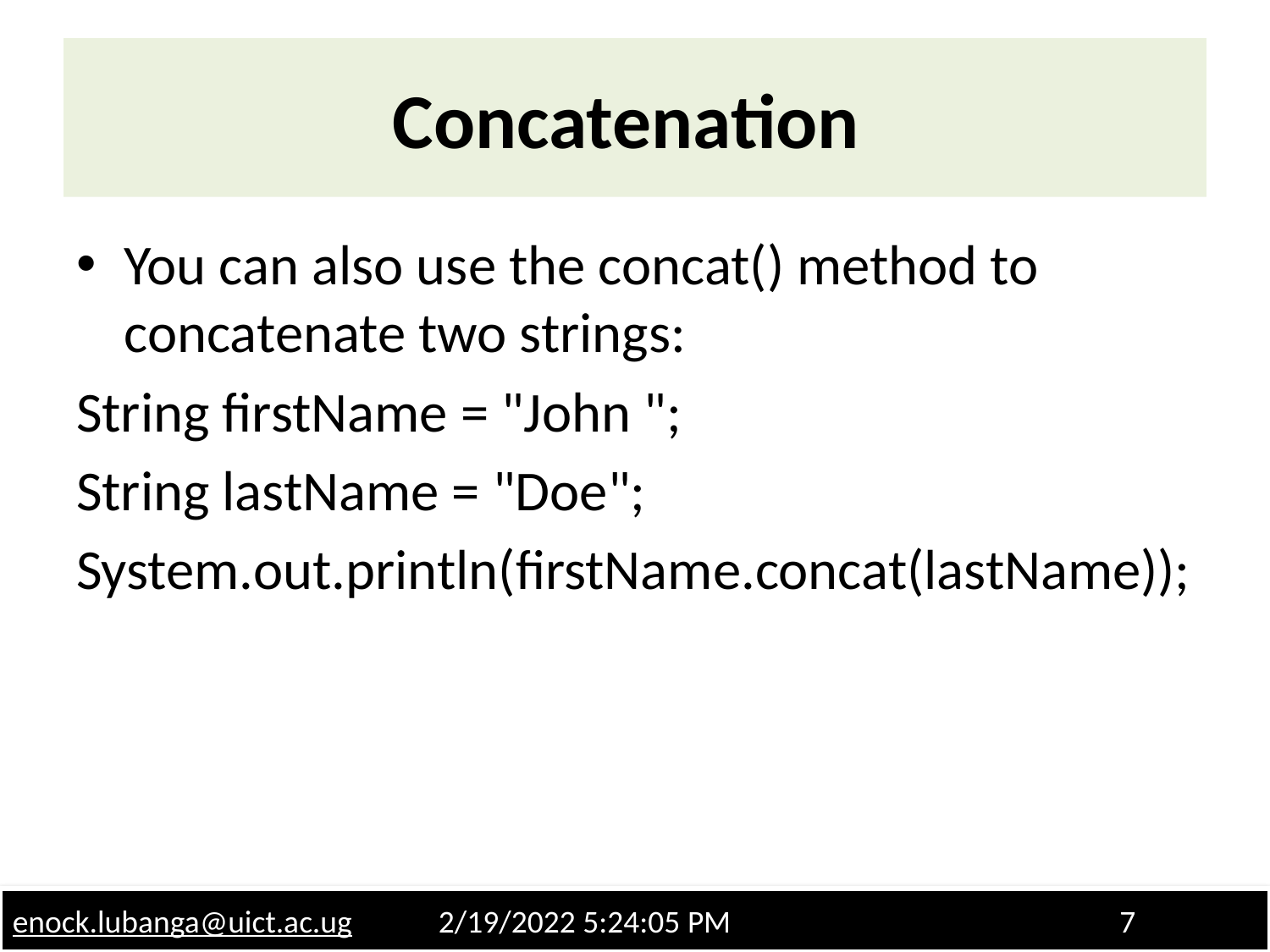

# Concatenation
You can also use the concat() method to concatenate two strings:
String firstName = "John ";
String lastName = "Doe";
System.out.println(firstName.concat(lastName));